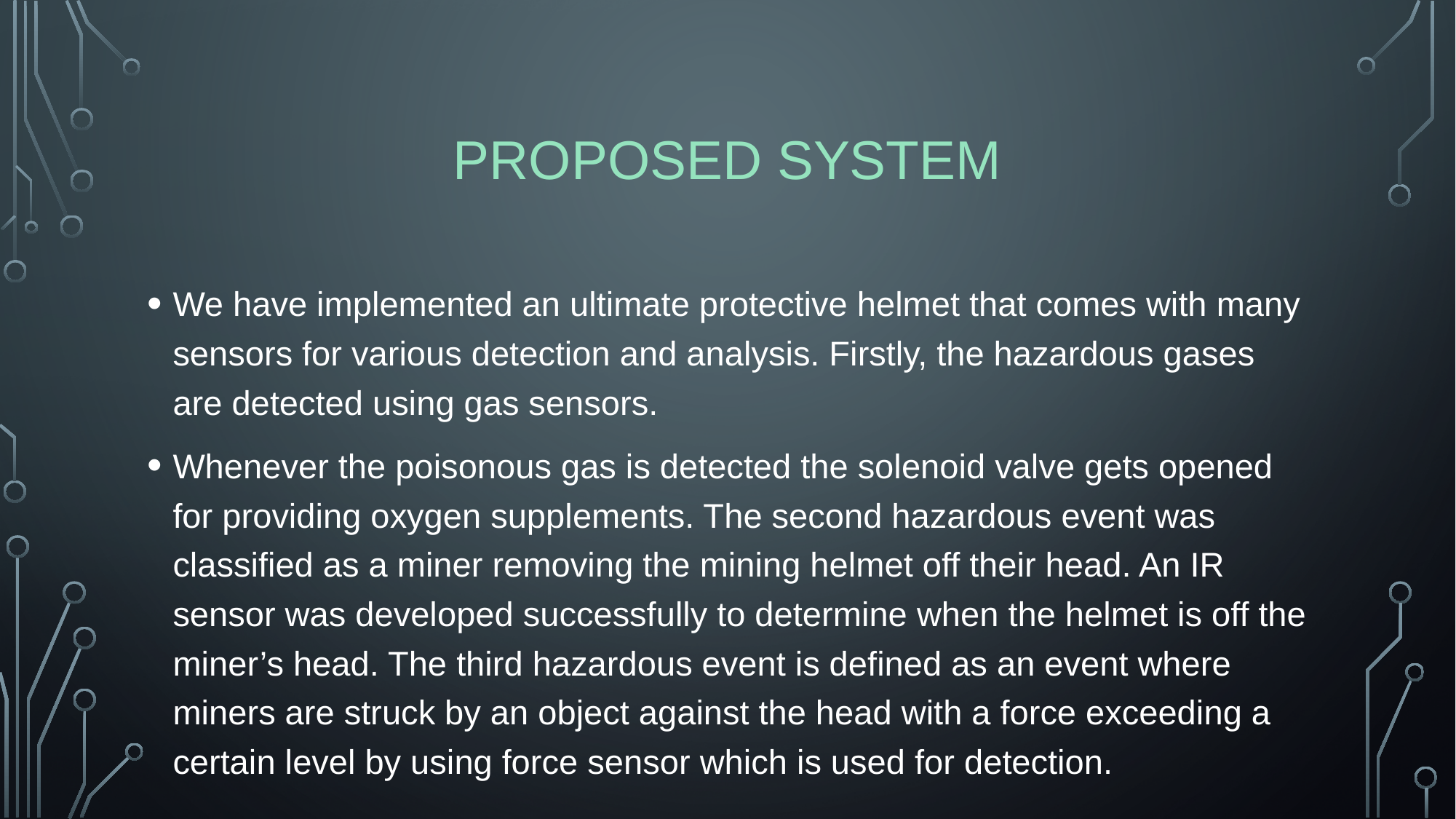

# PROPOSED SYSTEM
We have implemented an ultimate protective helmet that comes with many sensors for various detection and analysis. Firstly, the hazardous gases are detected using gas sensors.
Whenever the poisonous gas is detected the solenoid valve gets opened for providing oxygen supplements. The second hazardous event was classified as a miner removing the mining helmet off their head. An IR sensor was developed successfully to determine when the helmet is off the miner’s head. The third hazardous event is defined as an event where miners are struck by an object against the head with a force exceeding a certain level by using force sensor which is used for detection.